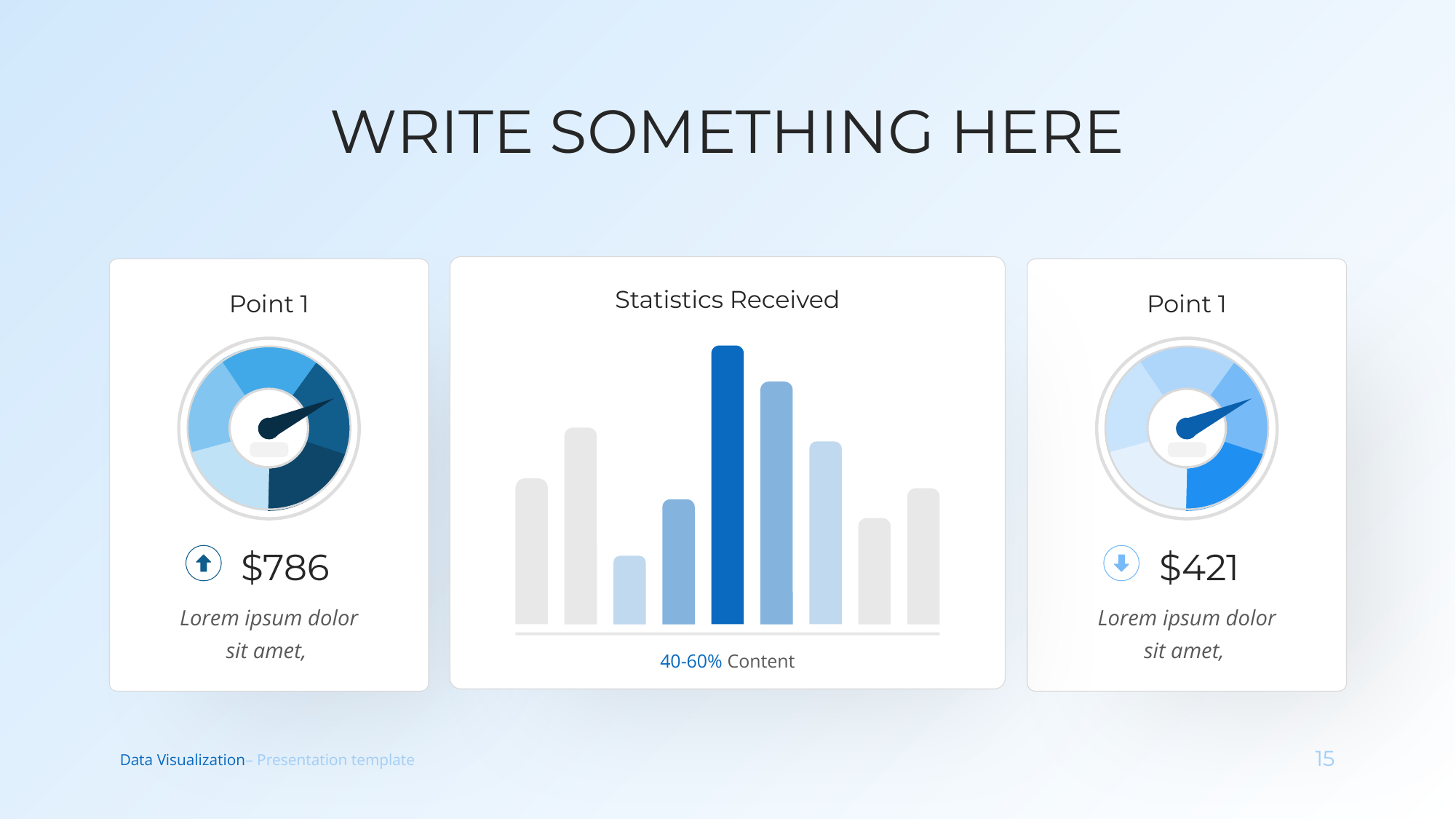

WRITE SOMETHING HERE

Statistics Received
Point 1
Point 1

40-60% Content
$786

$421

Lorem ipsum dolor sit amet,
Lorem ipsum dolor sit amet,